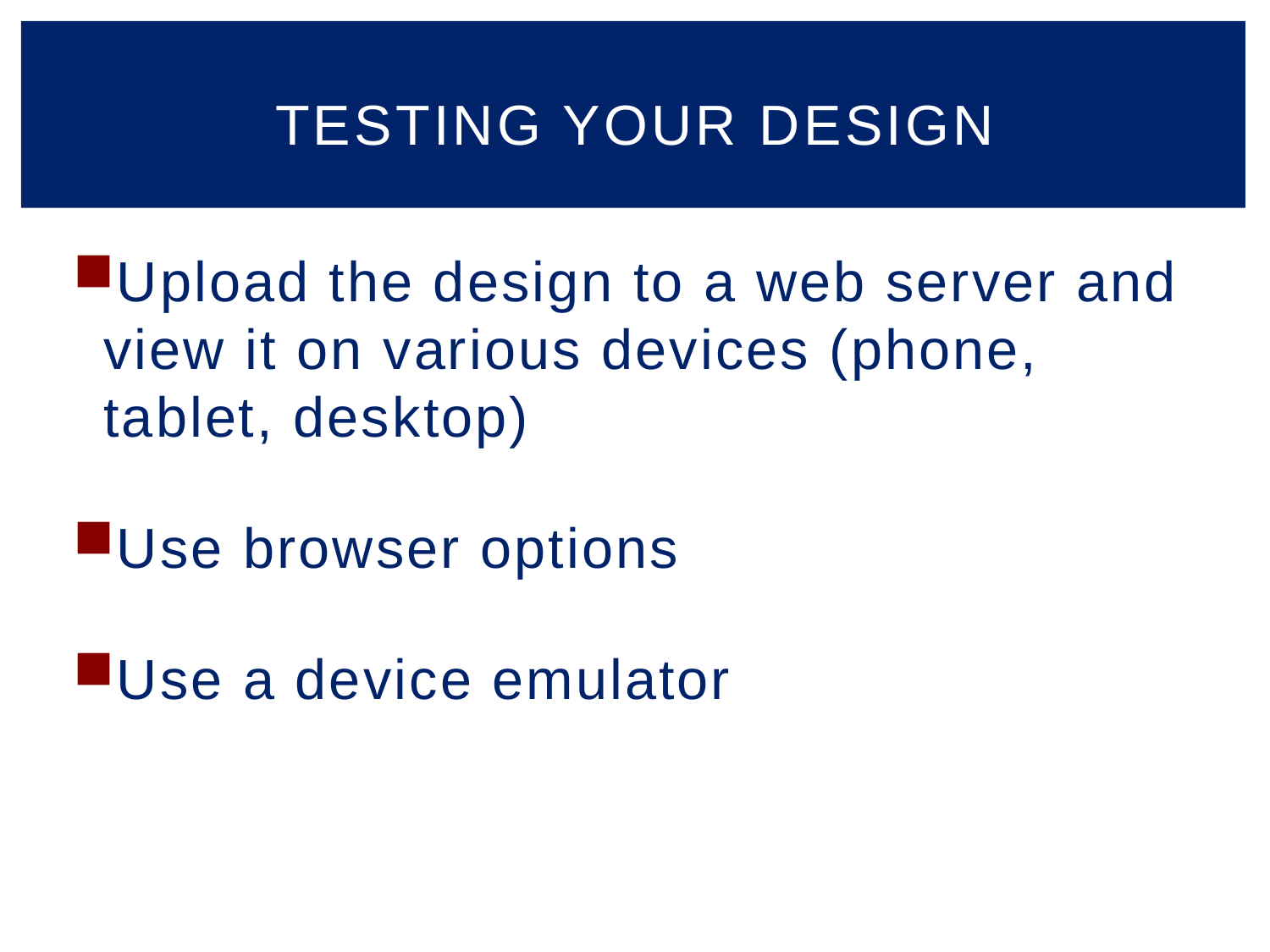

# Testing your design
Upload the design to a web server and view it on various devices (phone, tablet, desktop)
Use browser options
Use a device emulator